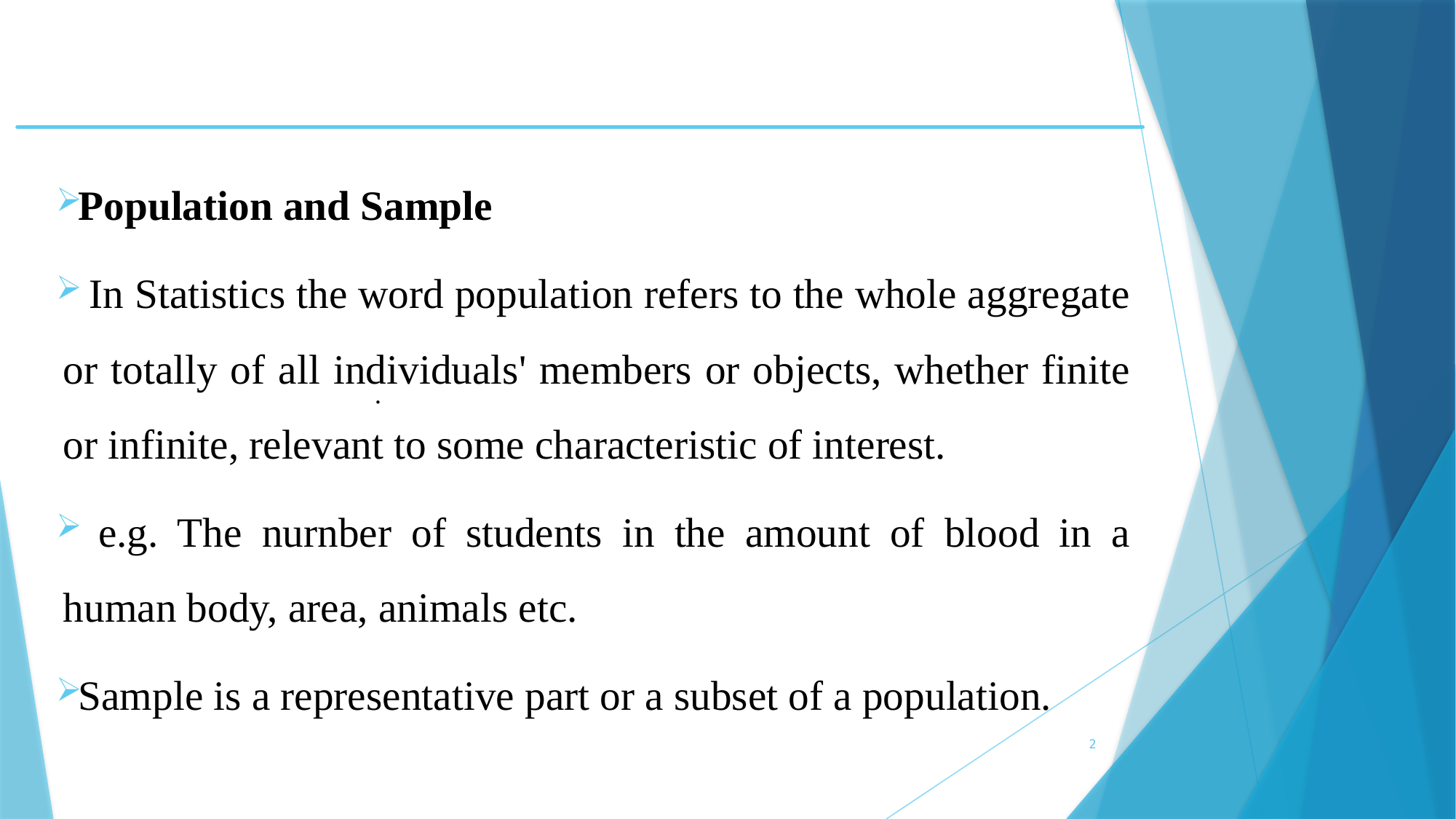

Population and Sample
 In Statistics the word population refers to the whole aggregate or totally of all individuals' members or objects, whether finite or infinite, relevant to some characteristic of interest.
 e.g. The nurnber of students in the amount of blood in a human body, area, animals etc.
Sample is a representative part or a subset of a population.
.
2